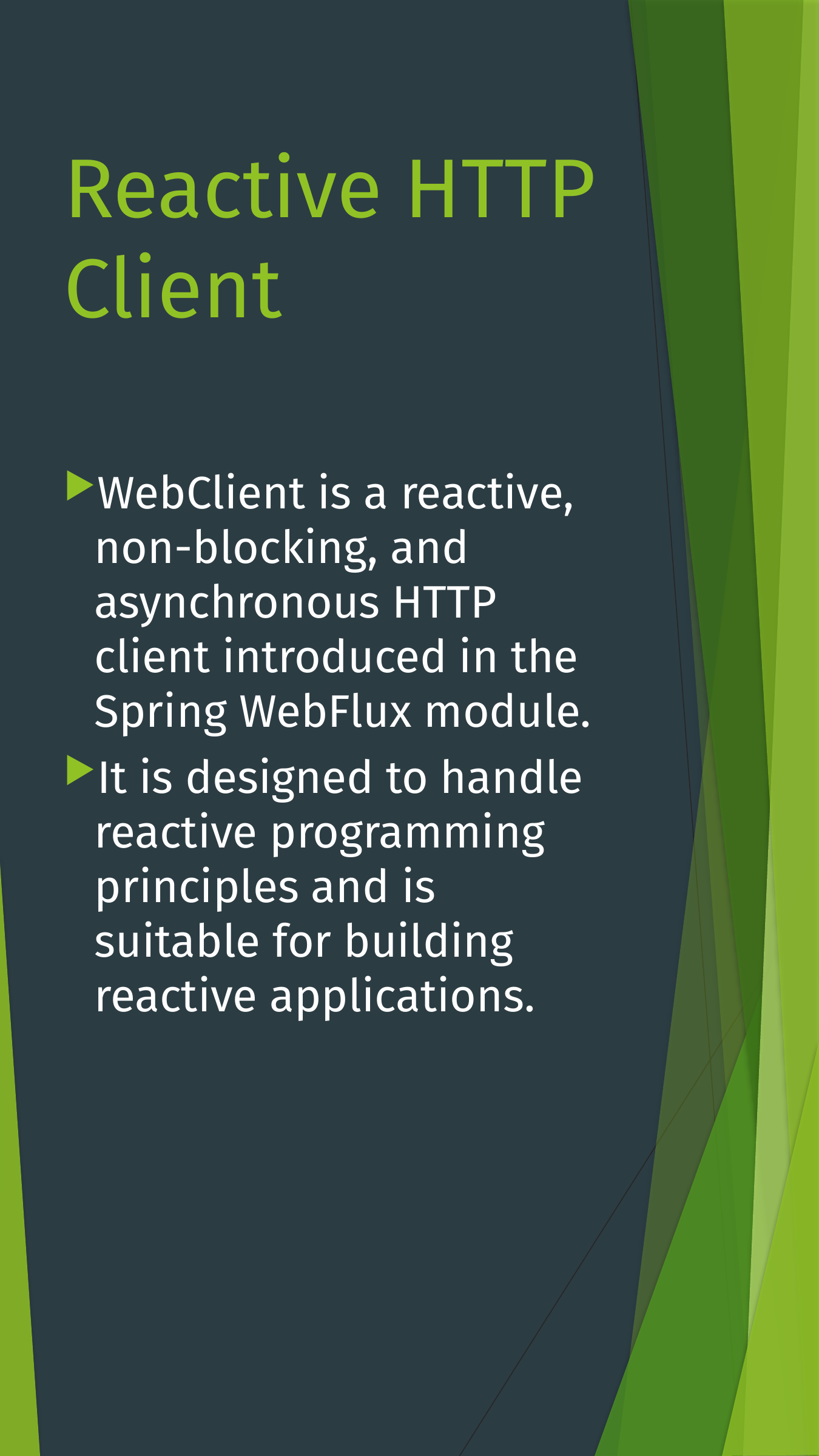

# Reactive HTTP Client
WebClient is a reactive, non-blocking, and asynchronous HTTP client introduced in the Spring WebFlux module.
It is designed to handle reactive programming principles and is suitable for building reactive applications.